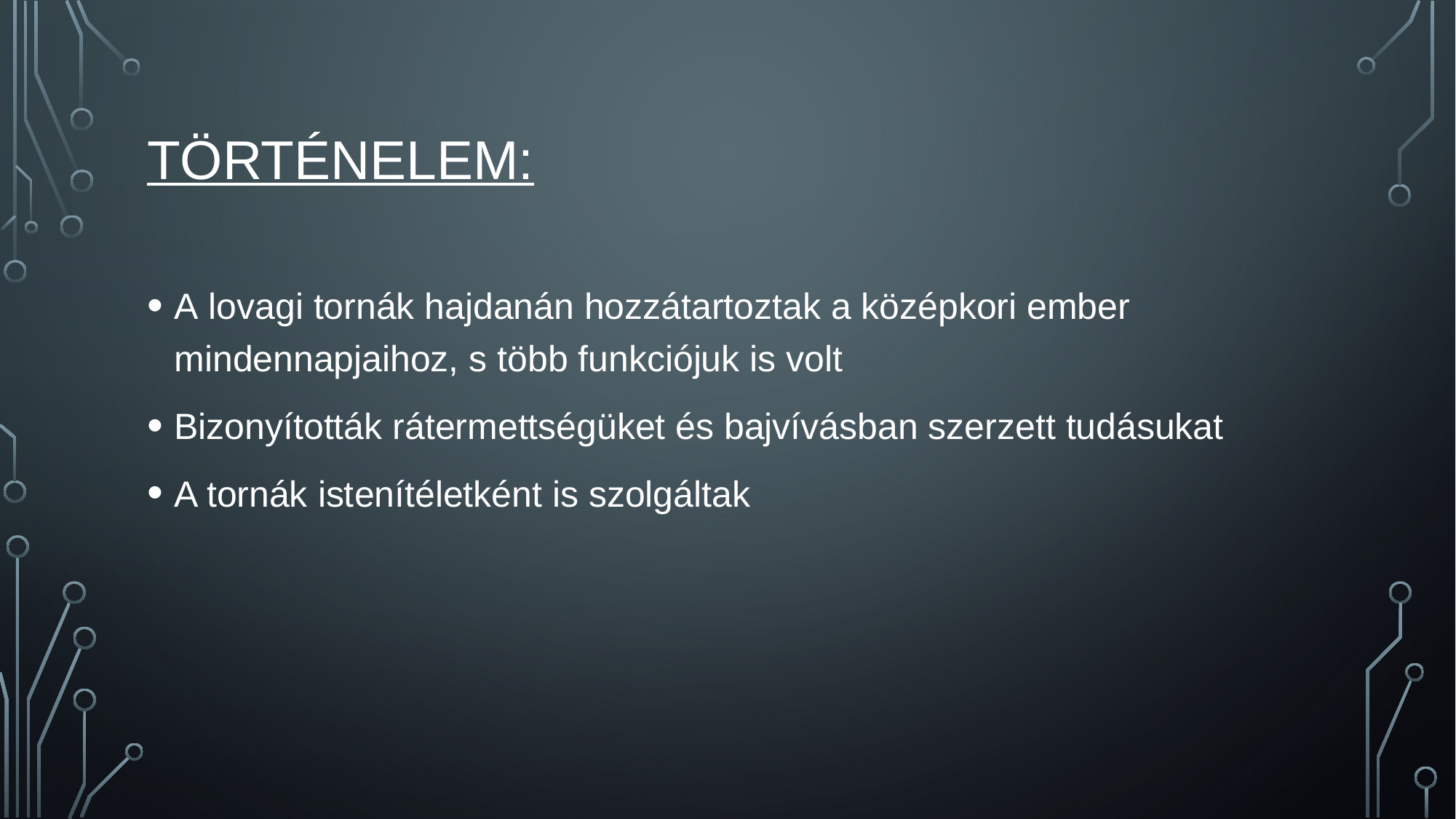

# történelem:
A lovagi tornák hajdanán hozzátartoztak a középkori ember mindennapjaihoz, s több funkciójuk is volt
Bizonyították rátermettségüket és bajvívásban szerzett tudásukat
A tornák istenítéletként is szolgáltak